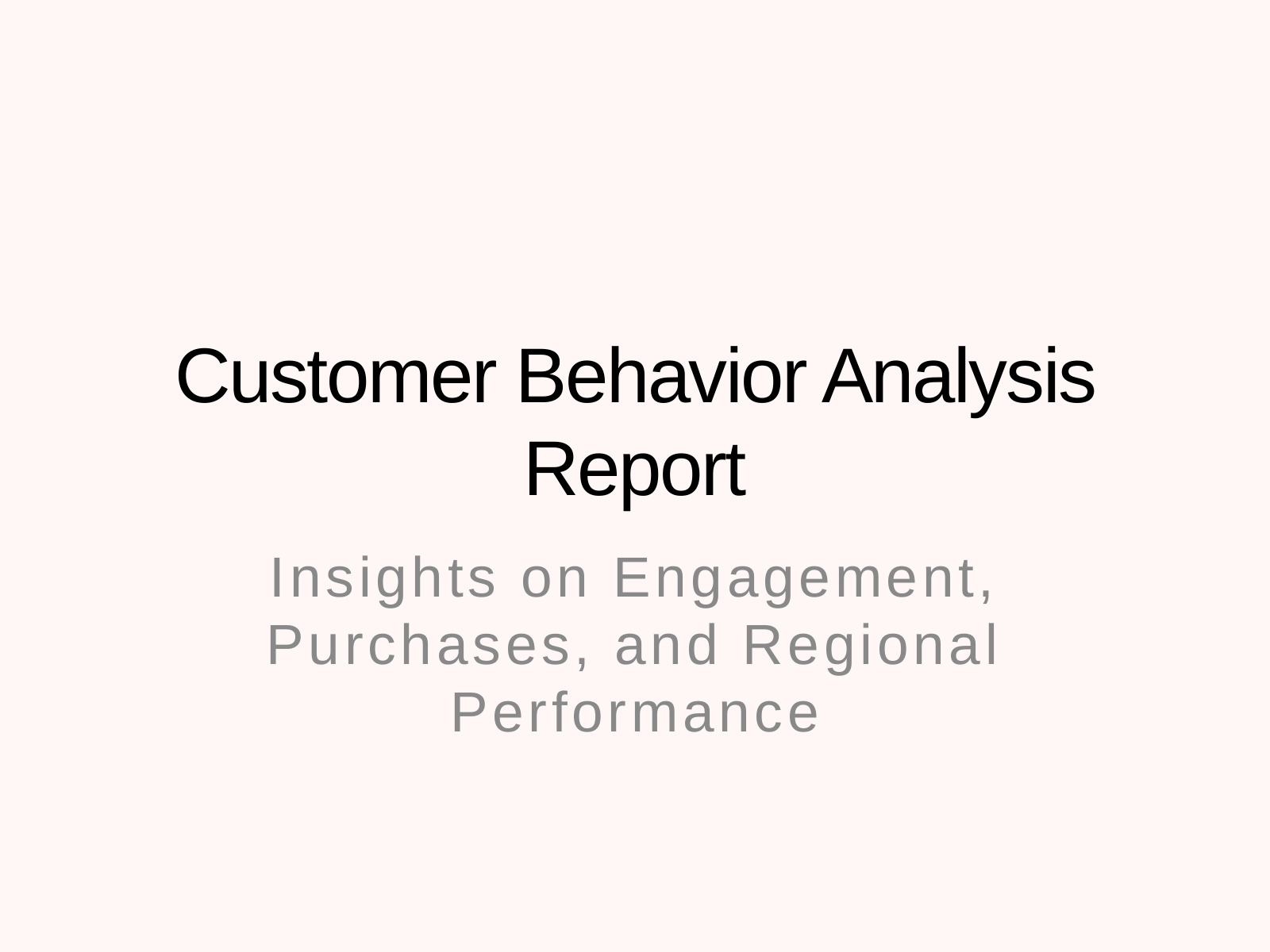

Customer Behavior Analysis Report

Insights on Engagement, Purchases, and Regional Performance